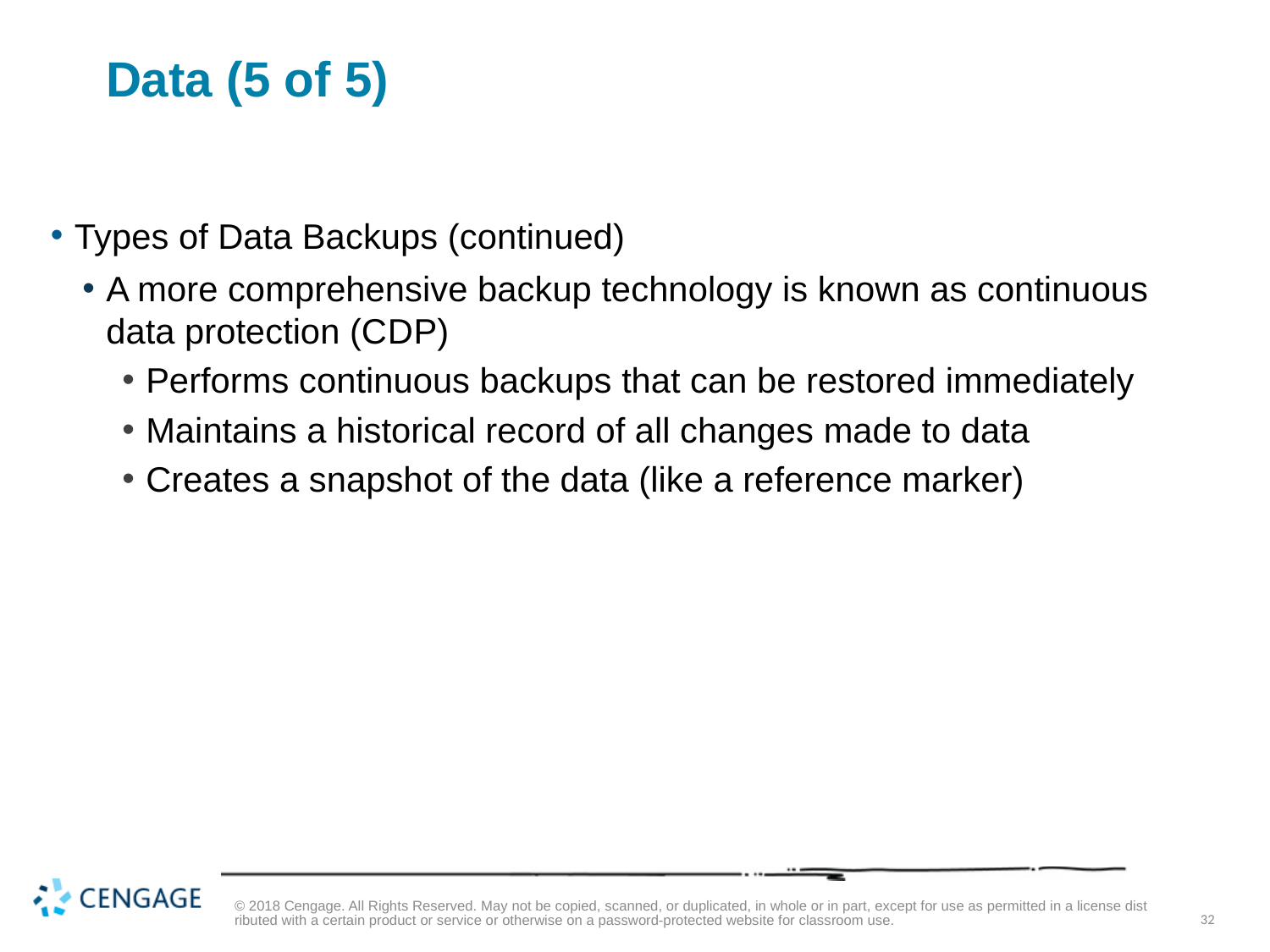

# Data (5 of 5)
Types of Data Backups (continued)
A more comprehensive backup technology is known as continuous data protection (C D P)
Performs continuous backups that can be restored immediately
Maintains a historical record of all changes made to data
Creates a snapshot of the data (like a reference marker)
© 2018 Cengage. All Rights Reserved. May not be copied, scanned, or duplicated, in whole or in part, except for use as permitted in a license distributed with a certain product or service or otherwise on a password-protected website for classroom use.